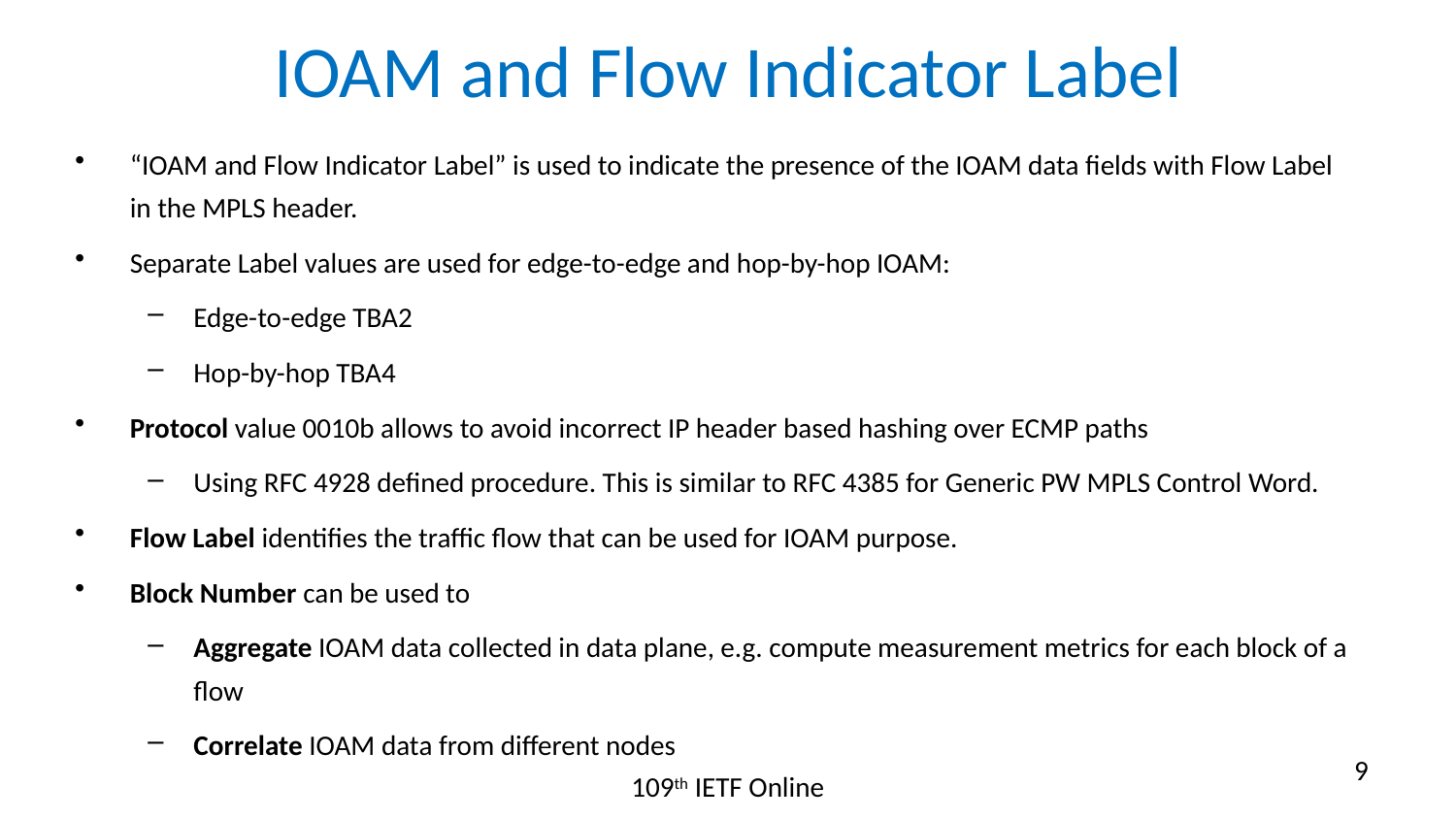

# IOAM and Flow Indicator Label
“IOAM and Flow Indicator Label” is used to indicate the presence of the IOAM data fields with Flow Label in the MPLS header.
Separate Label values are used for edge-to-edge and hop-by-hop IOAM:
Edge-to-edge TBA2
Hop-by-hop TBA4
Protocol value 0010b allows to avoid incorrect IP header based hashing over ECMP paths
Using RFC 4928 defined procedure. This is similar to RFC 4385 for Generic PW MPLS Control Word.
Flow Label identifies the traffic flow that can be used for IOAM purpose.
Block Number can be used to
Aggregate IOAM data collected in data plane, e.g. compute measurement metrics for each block of a flow
Correlate IOAM data from different nodes
9
109th IETF Online